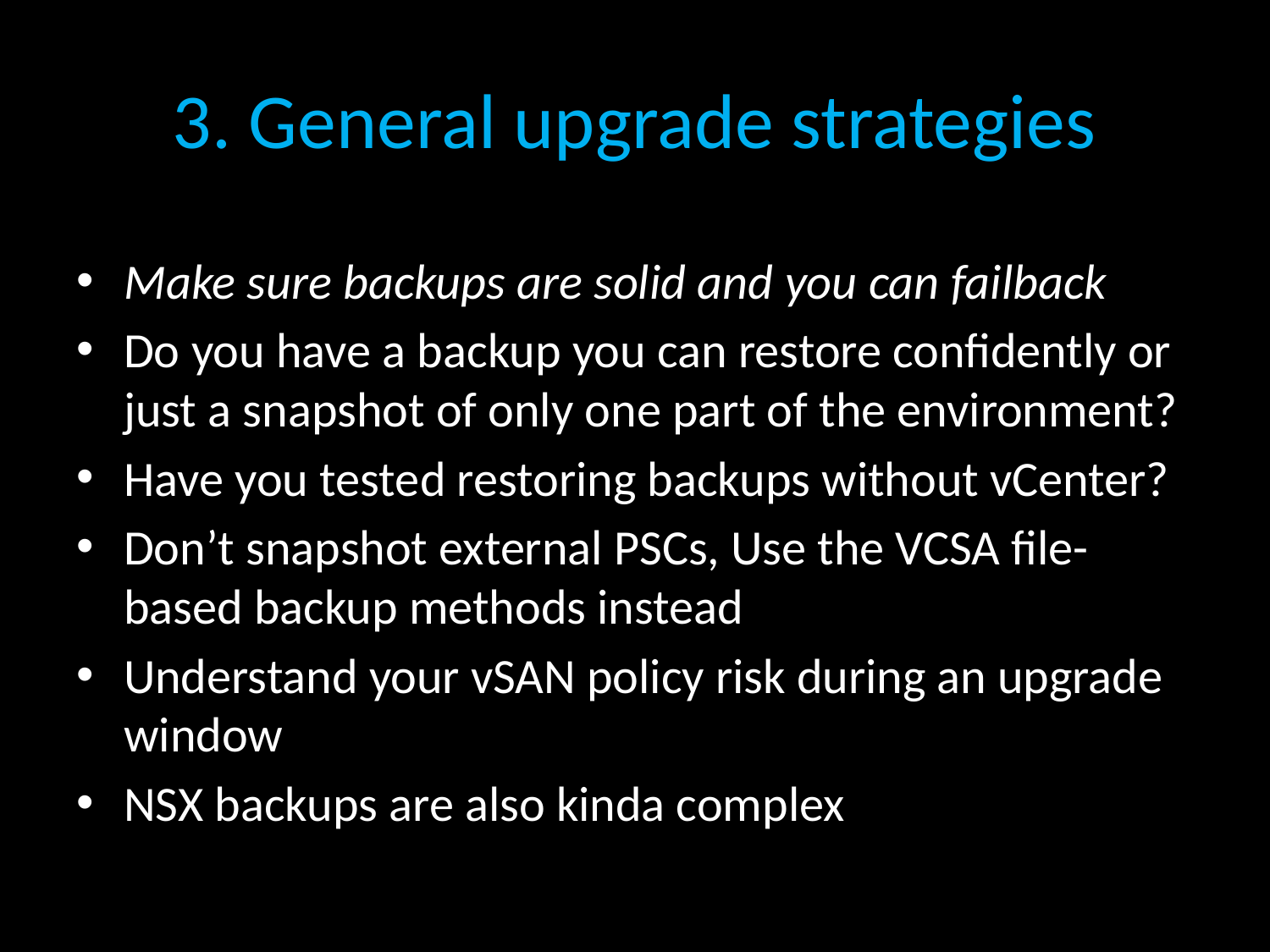

# 3. General upgrade strategies
Make sure backups are solid and you can failback
Do you have a backup you can restore confidently or just a snapshot of only one part of the environment?
Have you tested restoring backups without vCenter?
Don’t snapshot external PSCs, Use the VCSA file-based backup methods instead
Understand your vSAN policy risk during an upgrade window
NSX backups are also kinda complex